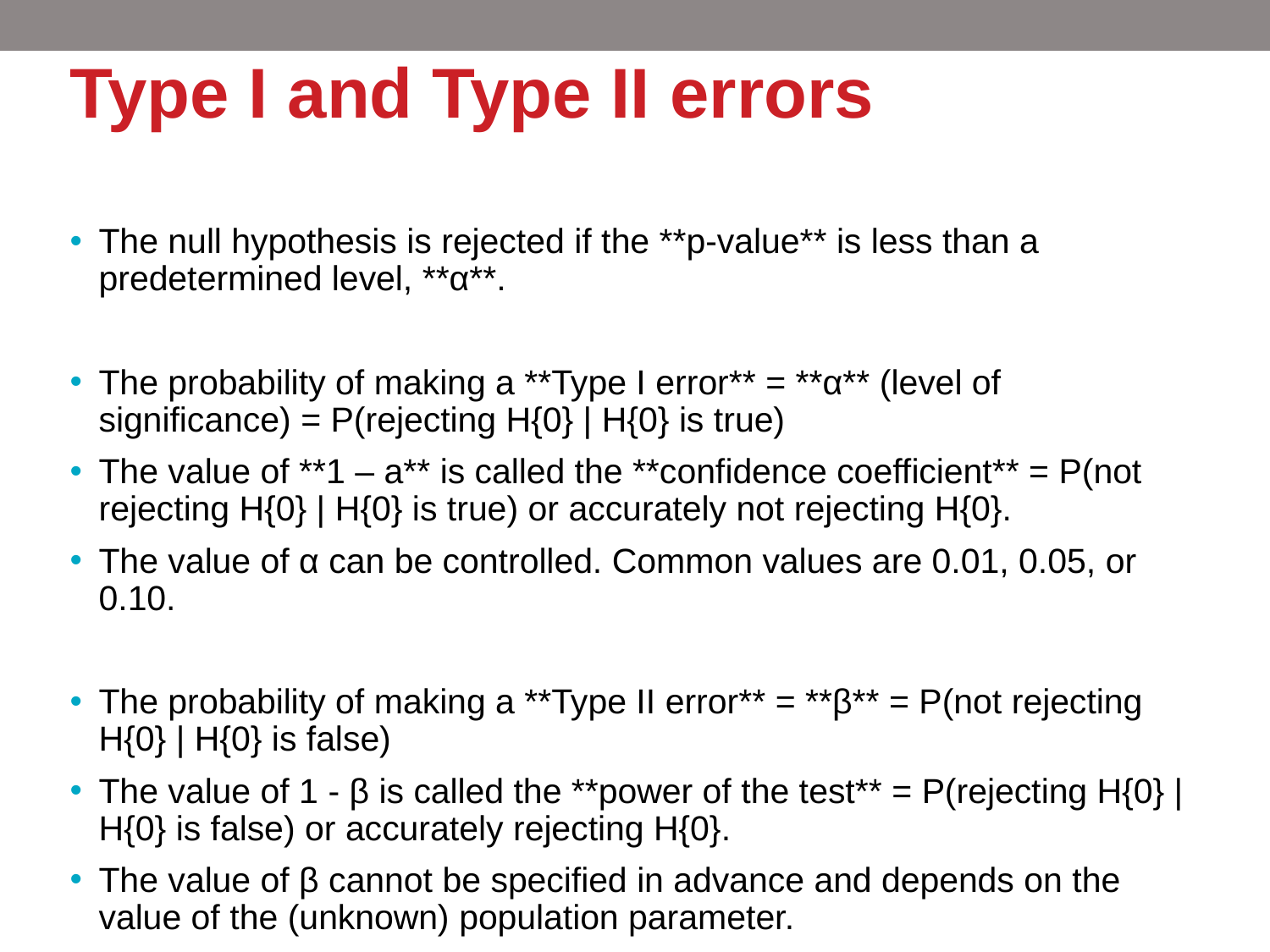

# Type I and Type II errors
The null hypothesis is rejected if the **p-value** is less than a predetermined level, **α**.

The probability of making a **Type I error** = **α** (level of significance) = P(rejecting H{0} | H{0} is true)
The value of **1 – a** is called the **confidence coefficient** = P(not rejecting H{0} | H{0} is true) or accurately not rejecting H{0}.
The value of α can be controlled. Common values are 0.01, 0.05, or 0.10.

The probability of making a **Type II error** = **β** = P(not rejecting H{0} | H{0} is false)
The value of 1 - β is called the **power of the test** = P(rejecting H{0} | H{0} is false) or accurately rejecting H{0}.
The value of β cannot be specified in advance and depends on the value of the (unknown) population parameter.